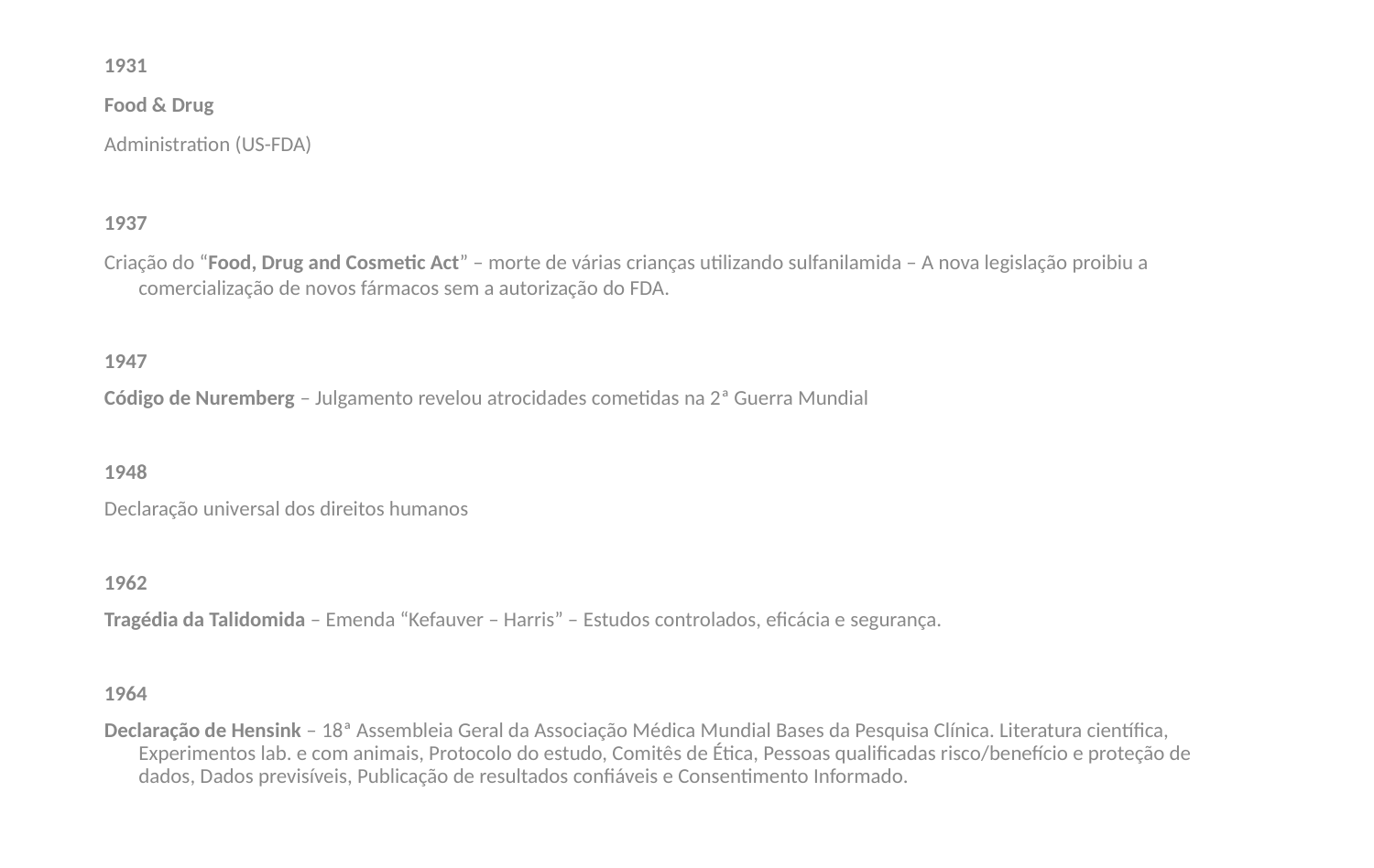

1931
Food & Drug
Administration (US-FDA)

1937
Criação do “Food, Drug and Cosmetic Act” – morte de várias crianças utilizando sulfanilamida – A nova legislação proibiu a comercialização de novos fármacos sem a autorização do FDA.

1947
Código de Nuremberg – Julgamento revelou atrocidades cometidas na 2ª Guerra Mundial

1948
Declaração universal dos direitos humanos

1962
Tragédia da Talidomida – Emenda “Kefauver – Harris” – Estudos controlados, eficácia e segurança.

1964
Declaração de Hensink – 18ª Assembleia Geral da Associação Médica Mundial Bases da Pesquisa Clínica. Literatura científica, Experimentos lab. e com animais, Protocolo do estudo, Comitês de Ética, Pessoas qualificadas risco/benefício e proteção de dados, Dados previsíveis, Publicação de resultados confiáveis e Consentimento Informado.